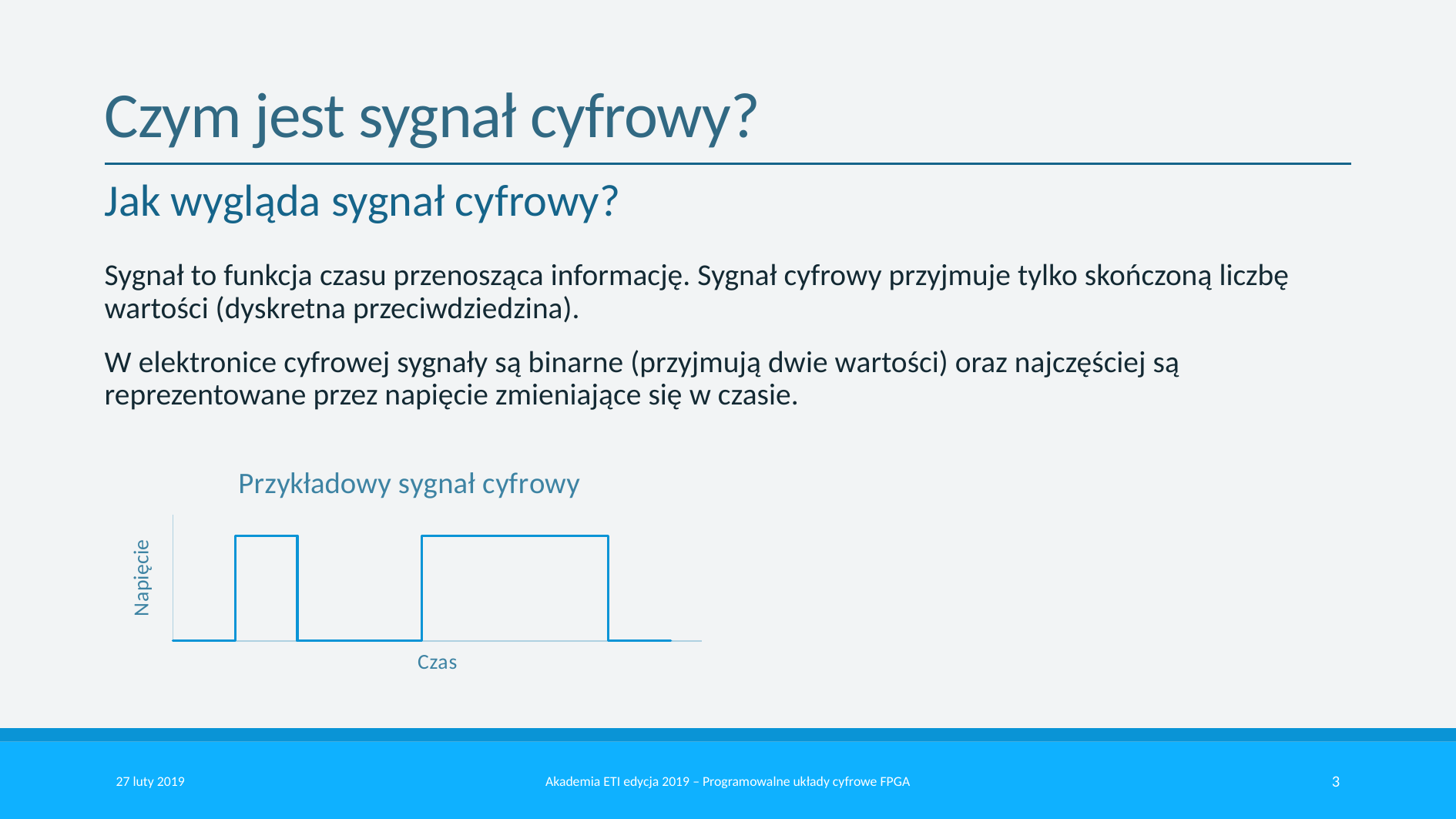

# Czym jest sygnał cyfrowy?
Jak wygląda sygnał cyfrowy?
Sygnał to funkcja czasu przenosząca informację. Sygnał cyfrowy przyjmuje tylko skończoną liczbę wartości (dyskretna przeciwdziedzina).
W elektronice cyfrowej sygnały są binarne (przyjmują dwie wartości) oraz najczęściej są reprezentowane przez napięcie zmieniające się w czasie.

### Chart: Przykładowy sygnał cyfrowy

| Category | Wartości Y |
|---|---|
27 luty 2019
Akademia ETI edycja 2019 – Programowalne układy cyfrowe FPGA
3